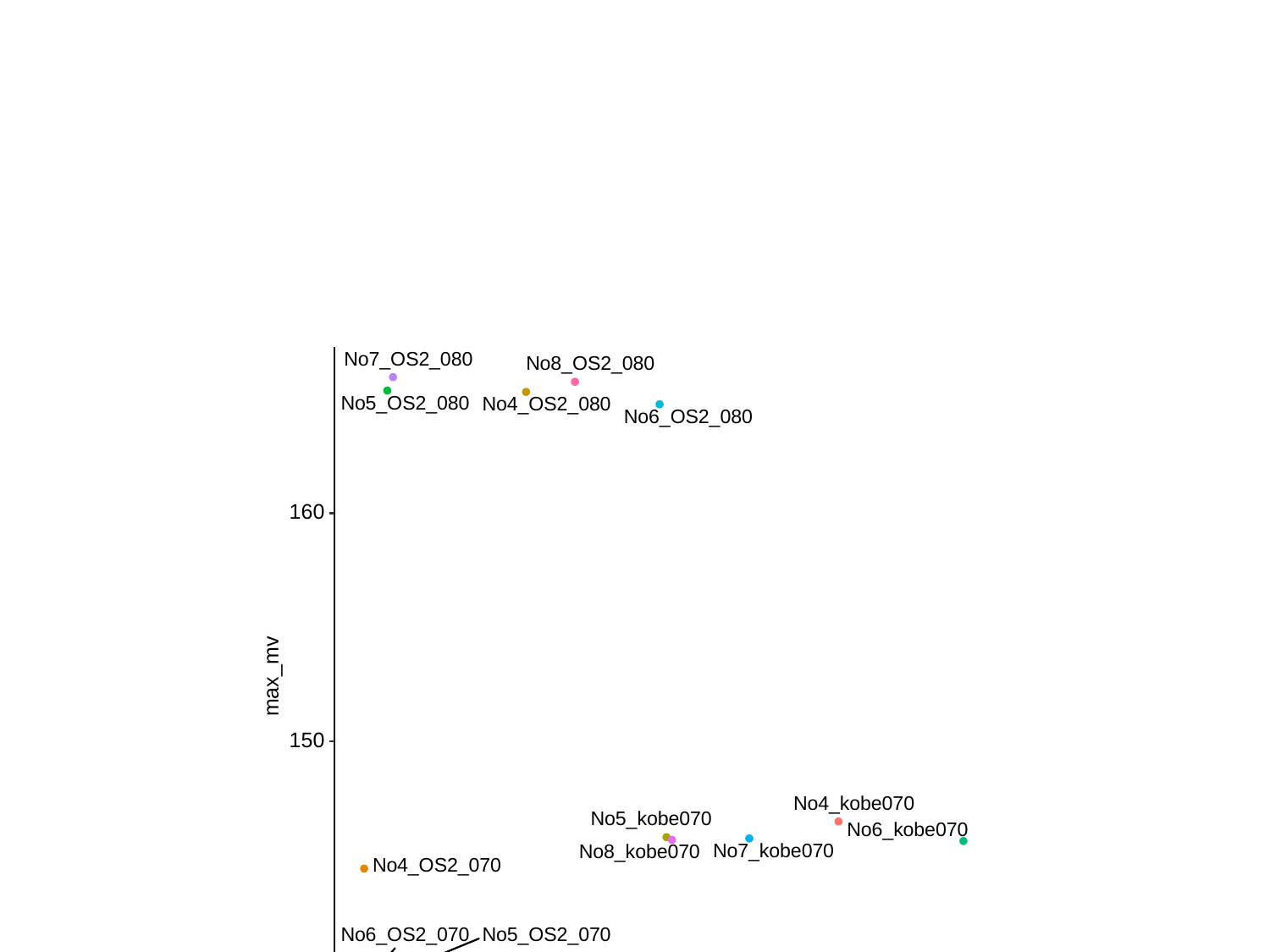

#

No7_OS2_080
No8_OS2_080

No5_OS2_080
No4_OS2_080

No6_OS2_080
160

max_mv
150

No4_kobe070
No5_kobe070

No6_kobe070

No7_kobe070
No8_kobe070
No4_OS2_070

No5_OS2_070
No6_OS2_070

No7_OS2_070

140
No8_OS2_070

600
700
1000
max_acc